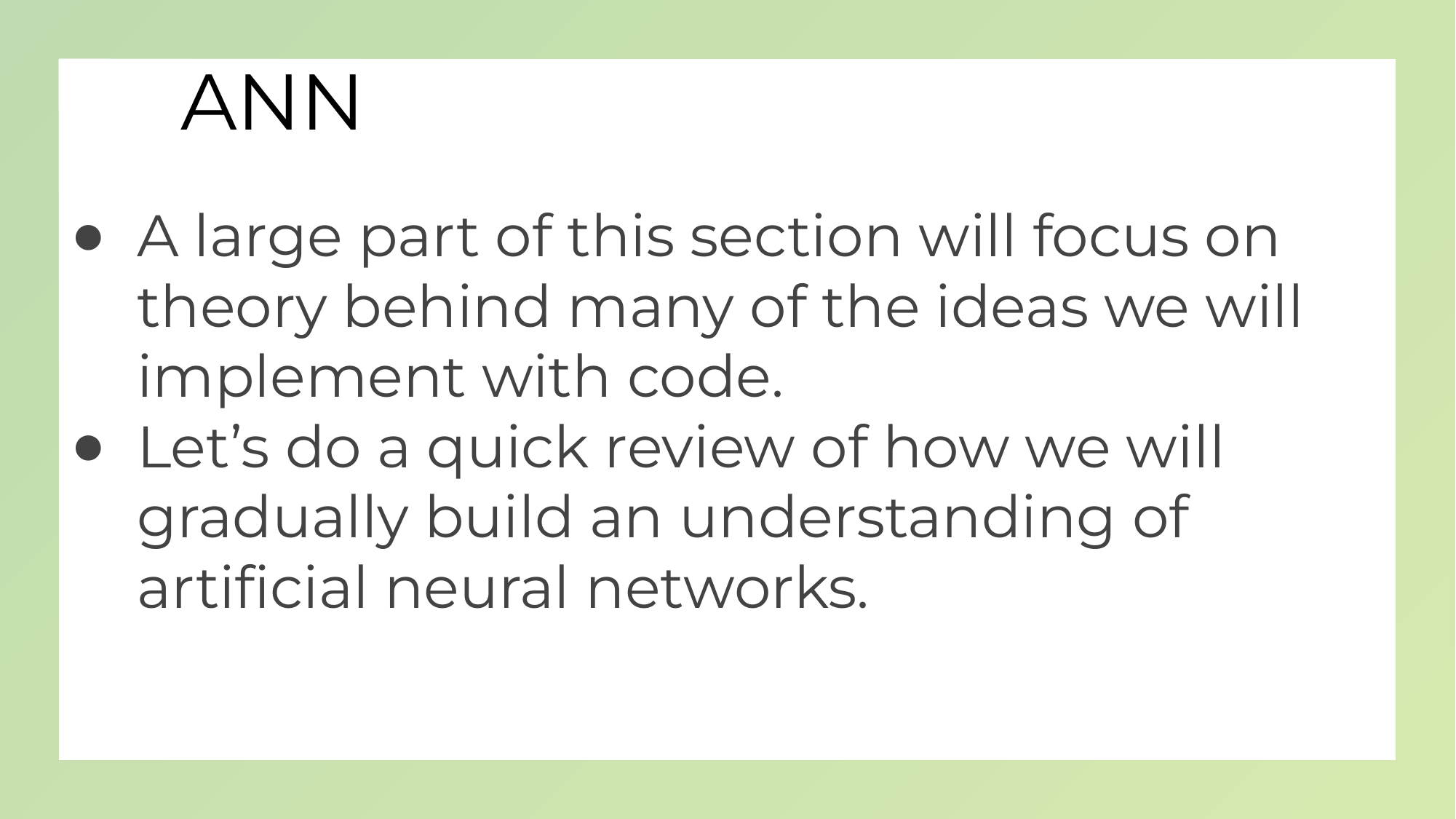

# ANN
A large part of this section will focus on theory behind many of the ideas we will implement with code.
Let’s do a quick review of how we will gradually build an understanding of artificial neural networks.